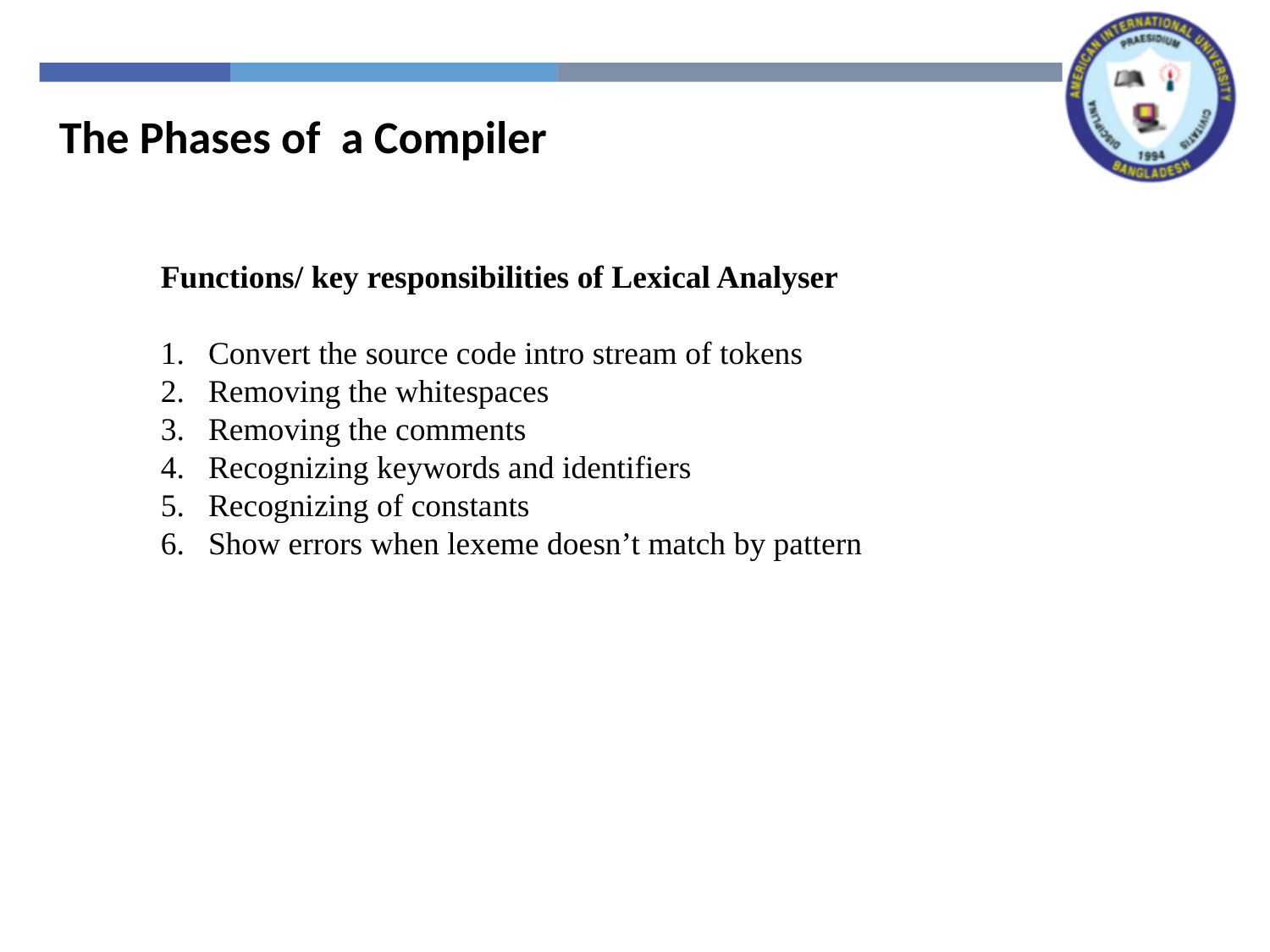

The Phases of  a Compiler

Functions/ key responsibilities of Lexical Analyser

Convert the source code intro stream of tokens
Removing the whitespaces
Removing the comments
Recognizing keywords and identifiers
Recognizing of constants
Show errors when lexeme doesn’t match by pattern